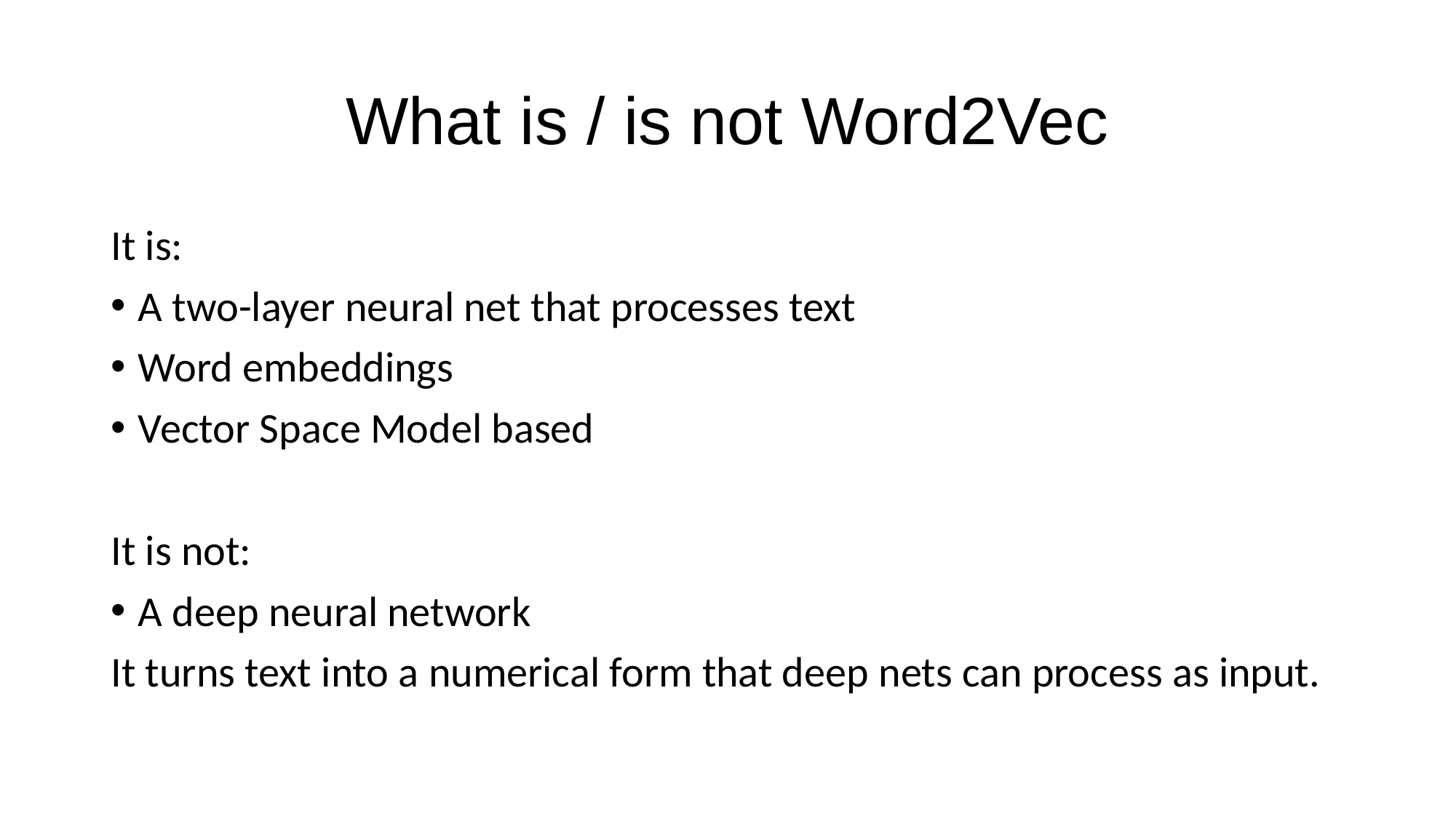

# What is / is not Word2Vec
It is:
A two-layer neural net that processes text
Word embeddings
Vector Space Model based

It is not:
A deep neural network
It turns text into a numerical form that deep nets can process as input.